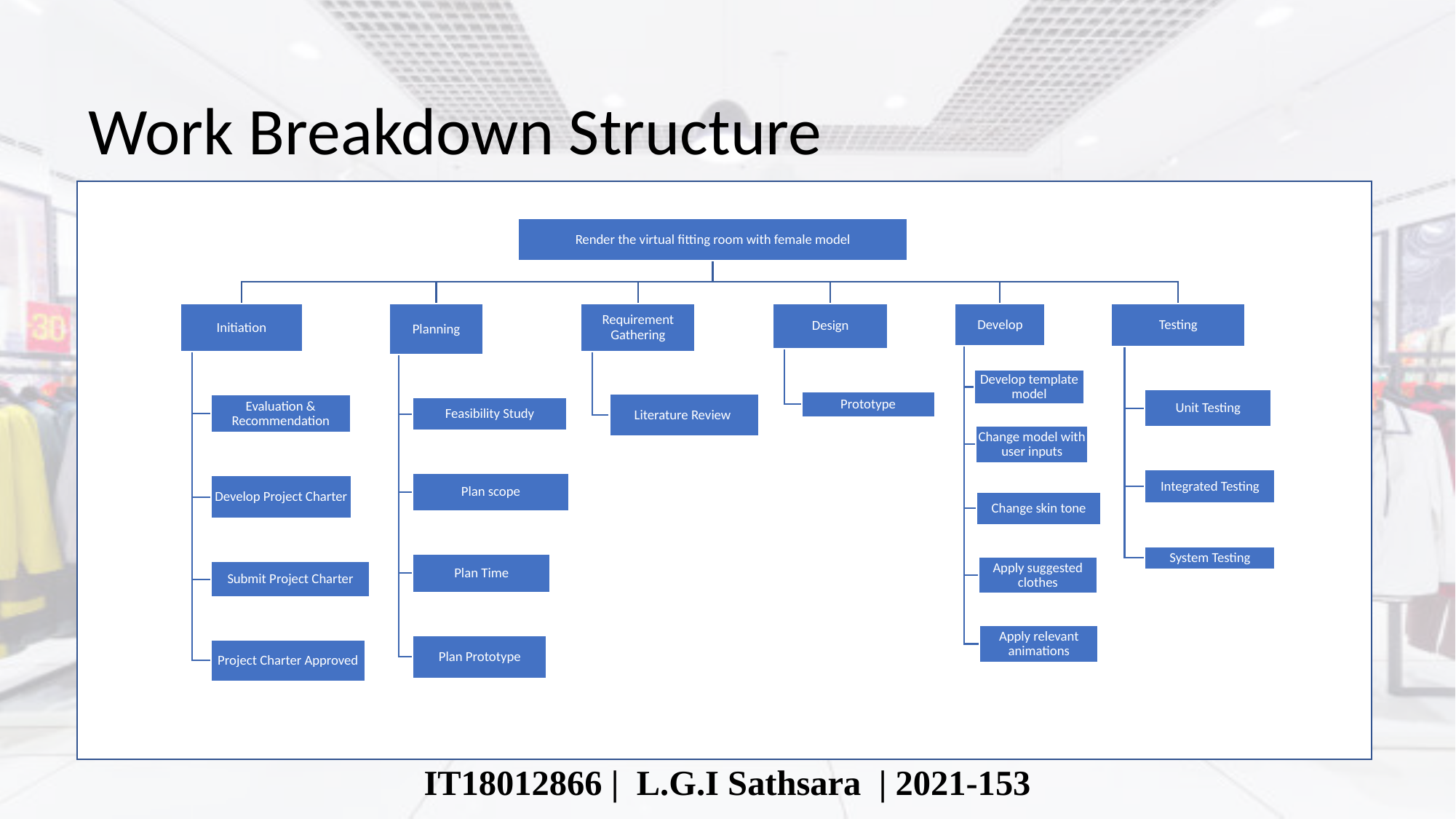

# Work Breakdown Structure

Render the virtual fitting room with female model
Initiation
Evaluation & Recommendation
Develop Project Charter
Submit Project Charter
Project Charter Approved
Planning
Feasibility Study
Plan scope
Plan Time
Plan Prototype
Requirement Gathering
Literature Review
Design
Prototype
Develop
Develop template model
Change model with user inputs
Change skin tone
Apply suggested clothes
Apply relevant animations
Testing
Unit Testing
Integrated Testing
System Testing
IT18012866 |  L.G.I Sathsara  | 2021-153